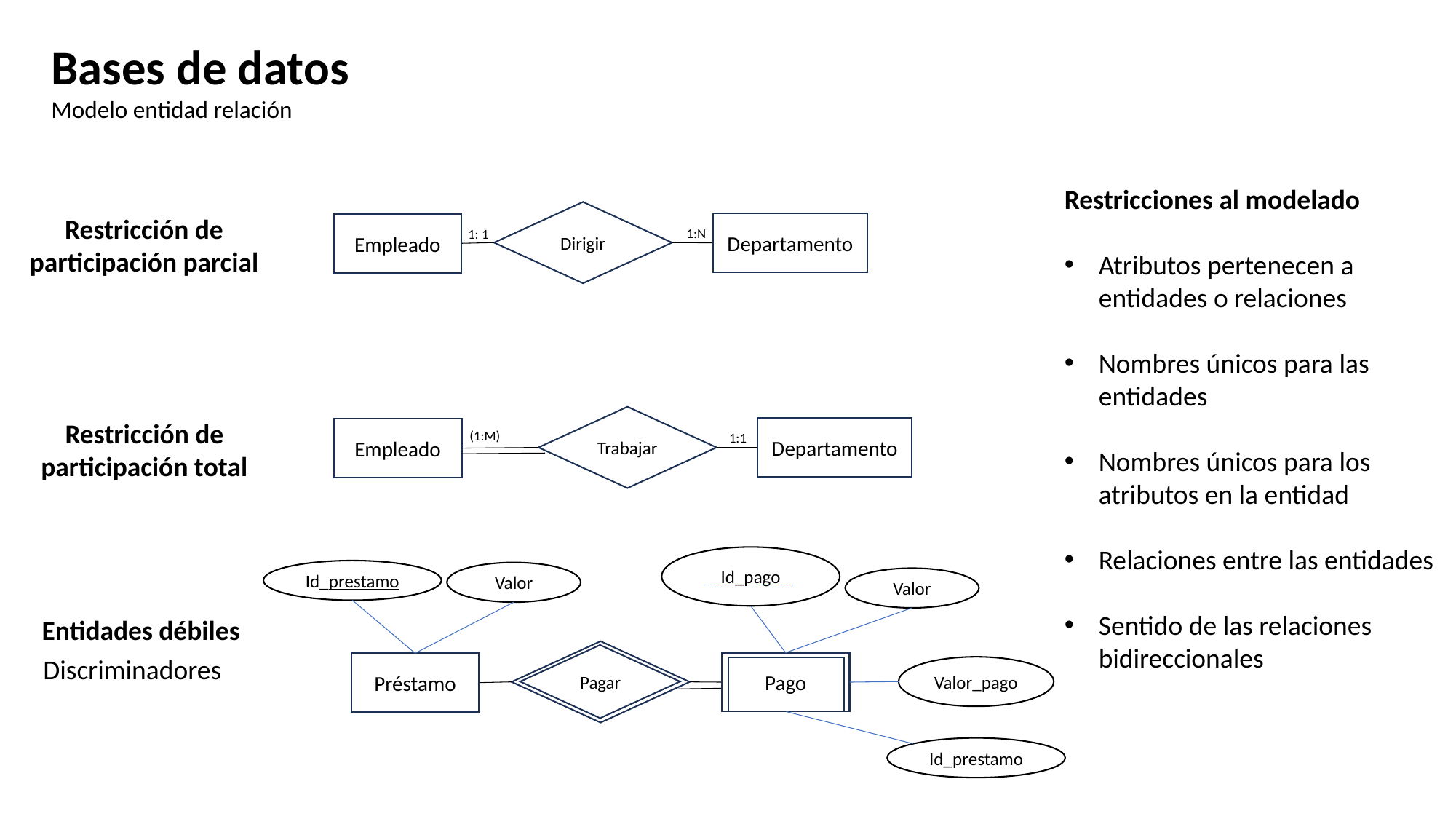

Bases de datos
Modelo entidad relación
Restricciones al modelado

Atributos pertenecen a entidades o relaciones

Nombres únicos para las entidades

Nombres únicos para los atributos en la entidad

Relaciones entre las entidades

Sentido de las relaciones bidireccionales

Dirigir
Restricción de participación parcial
Departamento
Empleado
1:N
1: 1
Trabajar
Restricción de participación total
Departamento
Empleado
(1:M)
1:1
Id_pago
Id_prestamo
Valor
Valor
Entidades débiles
Pagar

Discriminadores
Pago
Préstamo
Valor_pago

Id_prestamo